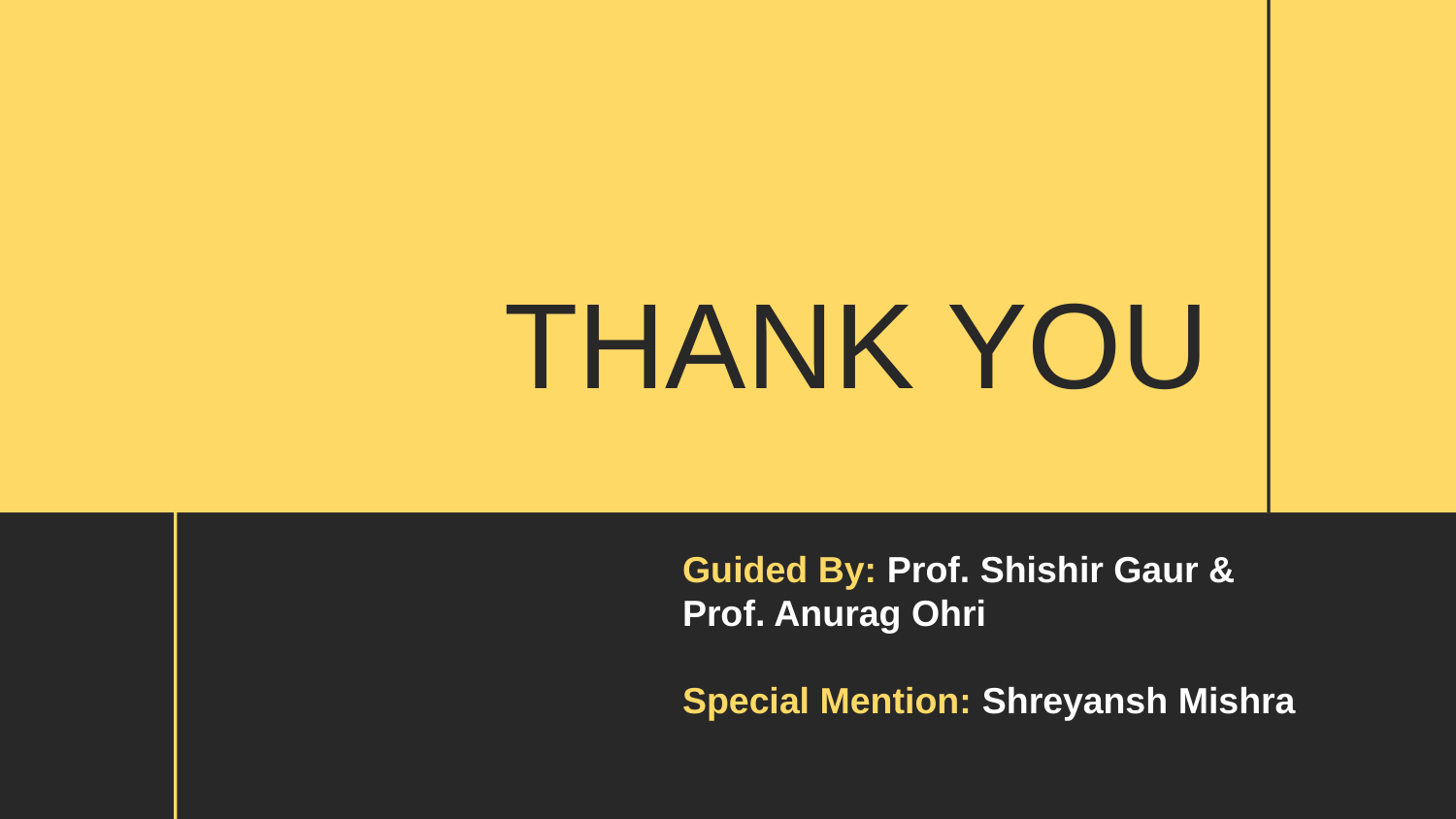

THANK YOU
# Guided By: Prof. Shishir Gaur &
Prof. Anurag Ohri

Special Mention: Shreyansh Mishra